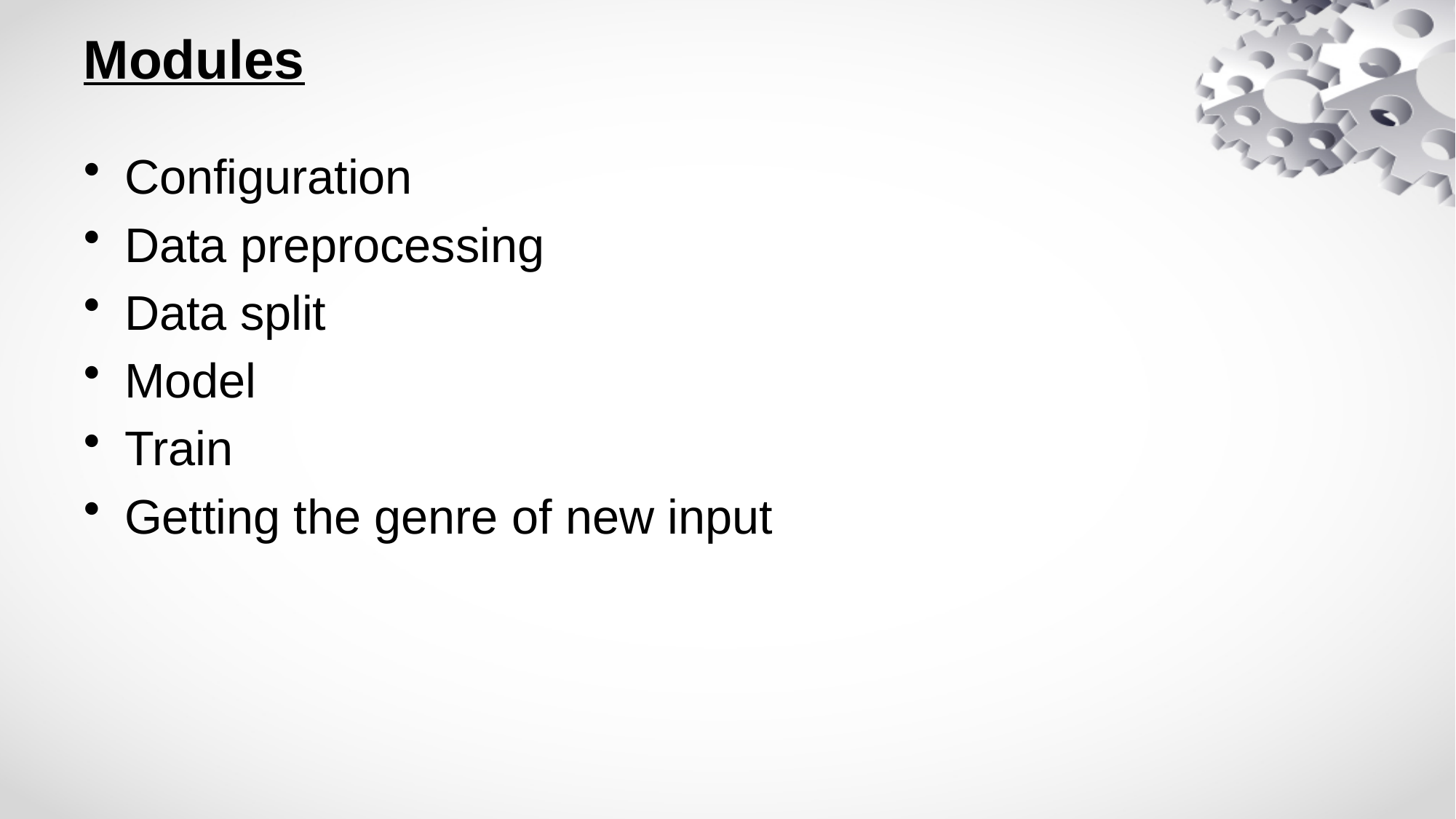

# Modules
Configuration
Data preprocessing
Data split
Model
Train
Getting the genre of new input